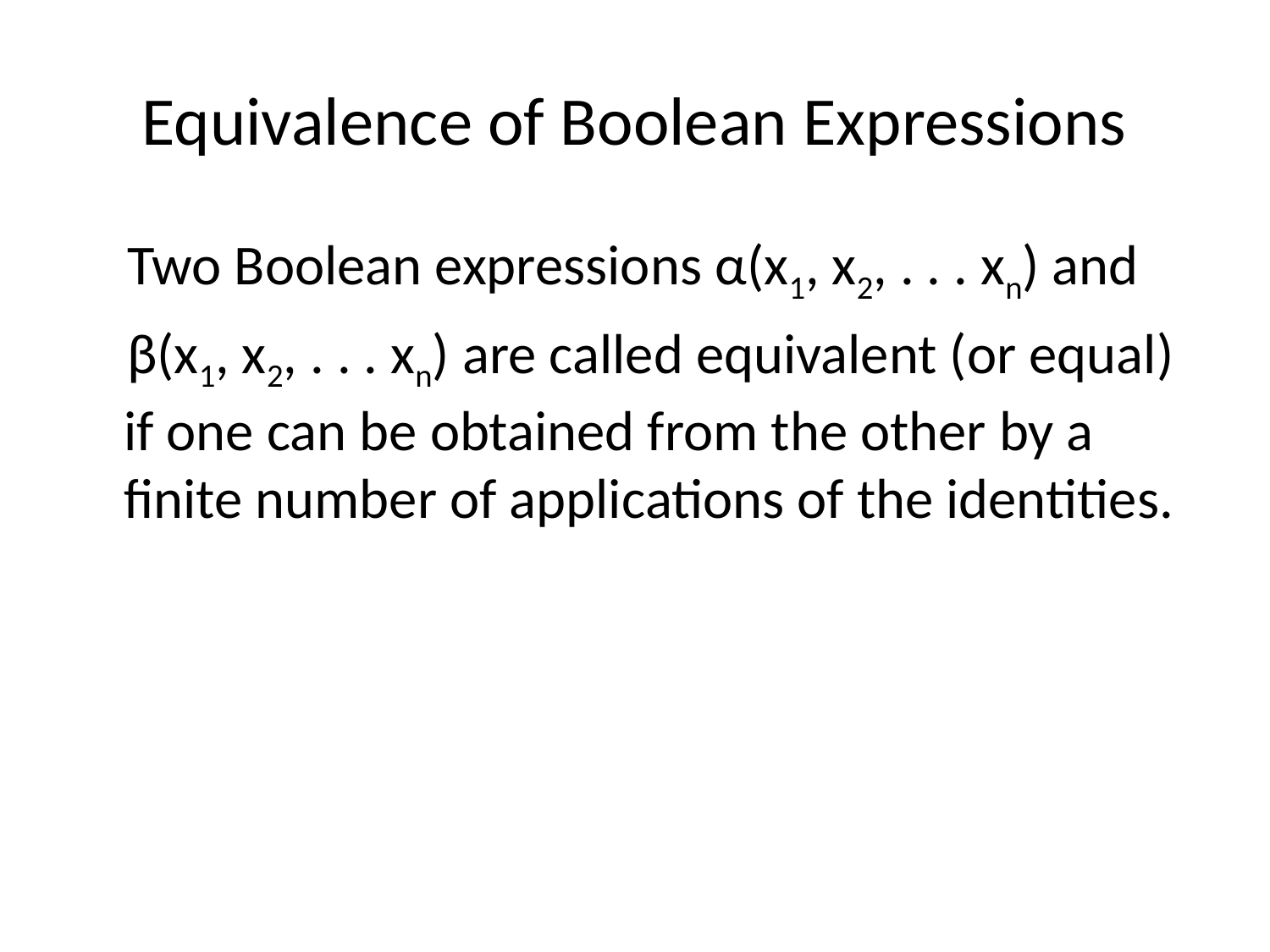

# Equivalence of Boolean Expressions
    Two Boolean expressions α(x1, x2, . . . xn) and
    β(x1, x2, . . . xn) are called equivalent (or equal) if one can be obtained from the other by a finite number of applications of the identities.